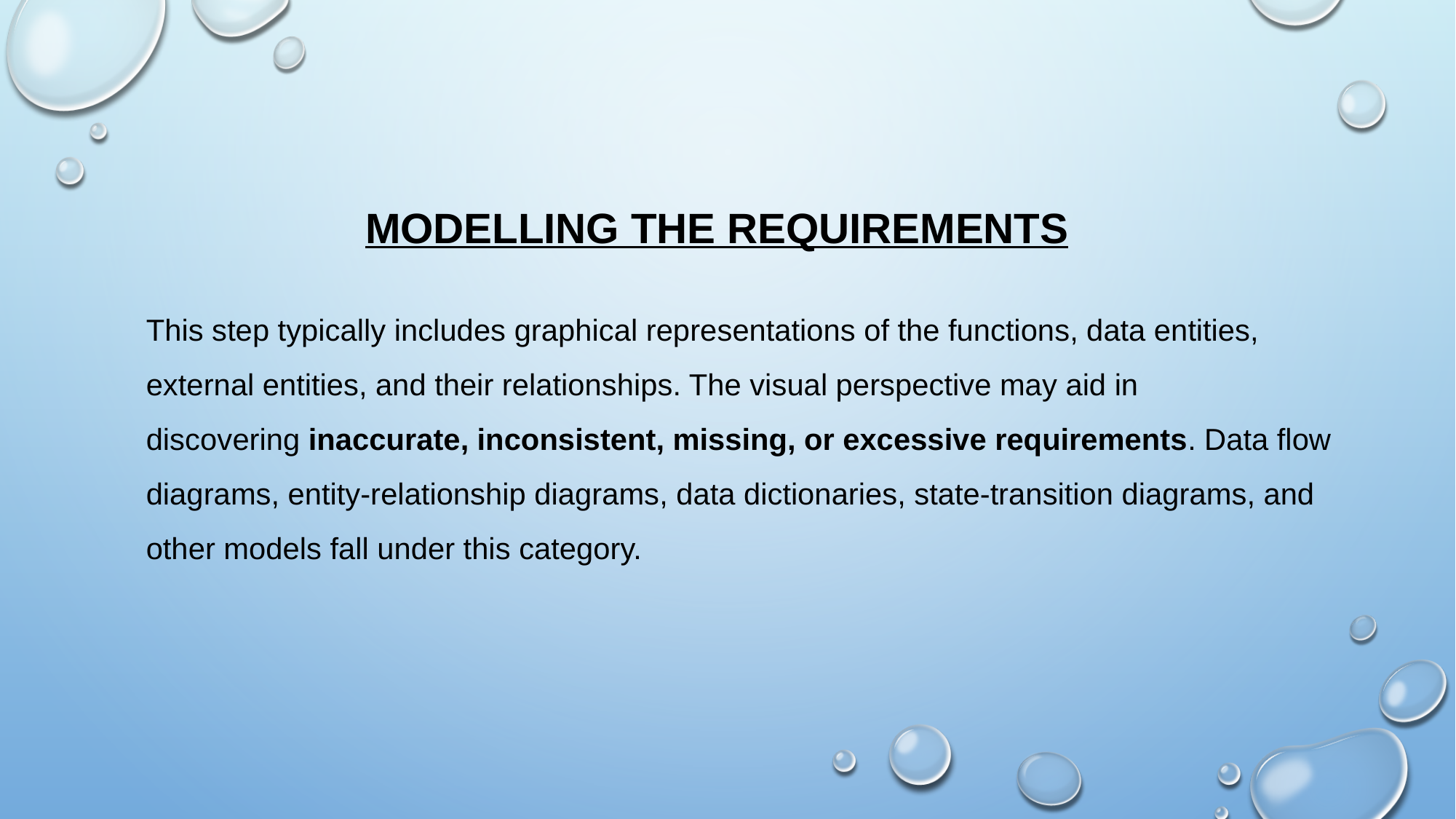

# Modelling the Requirements
This step typically includes graphical representations of the functions, data entities, external entities, and their relationships. The visual perspective may aid in discovering inaccurate, inconsistent, missing, or excessive requirements. Data flow diagrams, entity-relationship diagrams, data dictionaries, state-transition diagrams, and other models fall under this category.